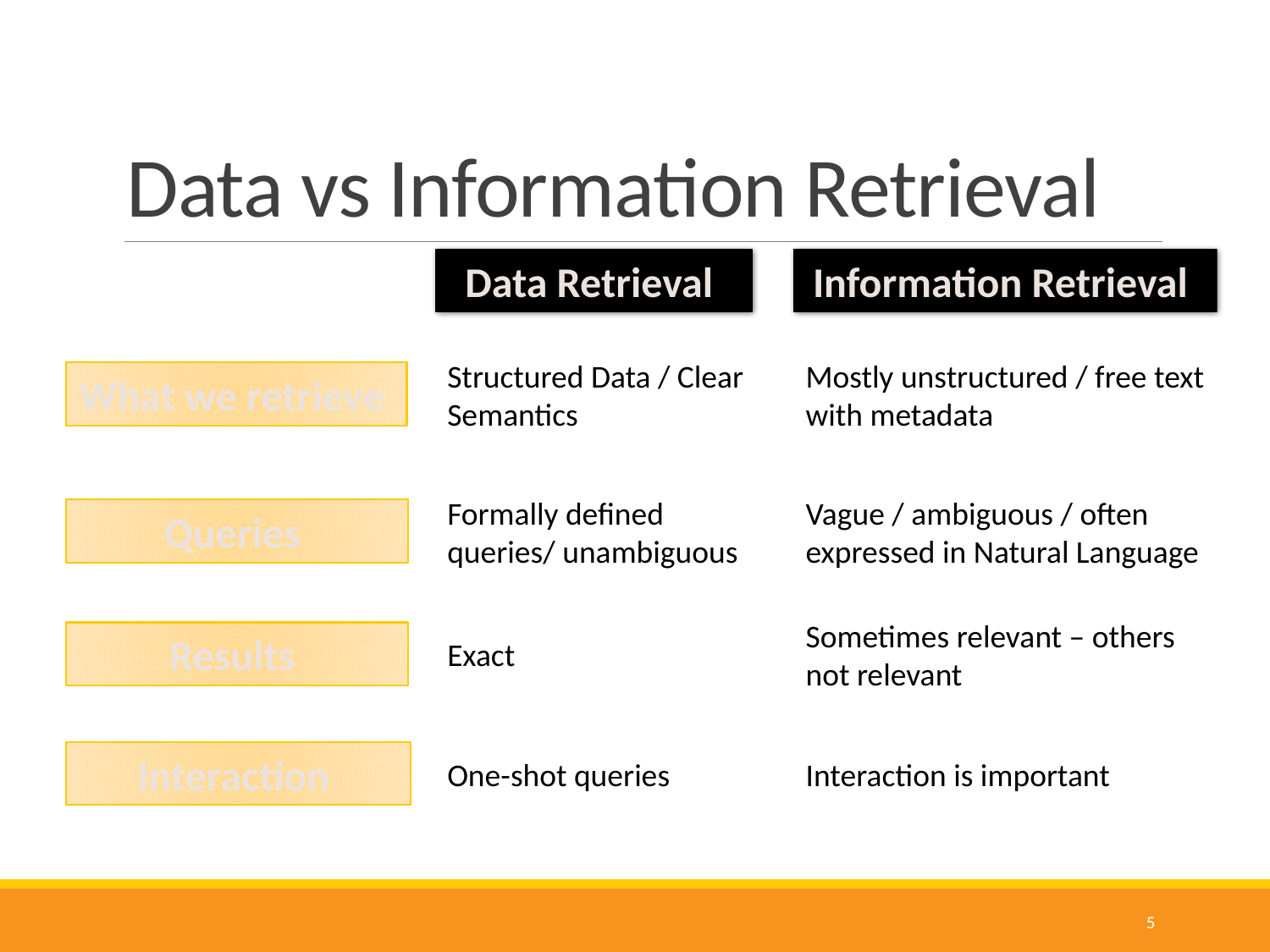

# Data vs Information Retrieval
Data Retrieval
Information Retrieval
Structured Data / Clear Semantics
Mostly unstructured / free text with metadata
What we retrieve
Formally defined queries/ unambiguous
Vague / ambiguous / often expressed in Natural Language
Queries
Sometimes relevant – others not relevant
Results
Exact
Interaction
One-shot queries
Interaction is important
5